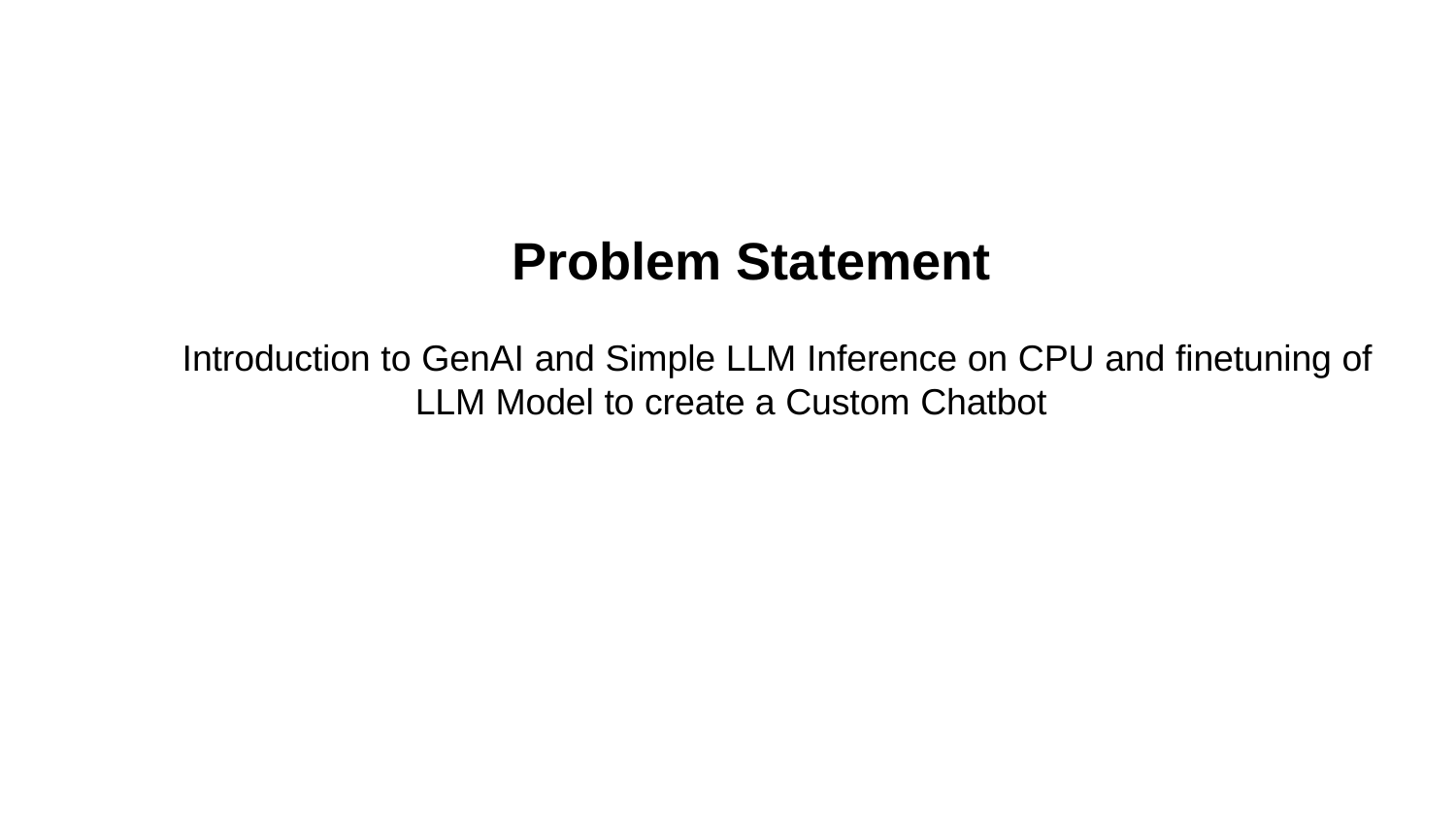

Problem Statement
Introduction to GenAI and Simple LLM Inference on CPU and finetuning of  LLM Model to create a Custom Chatbot